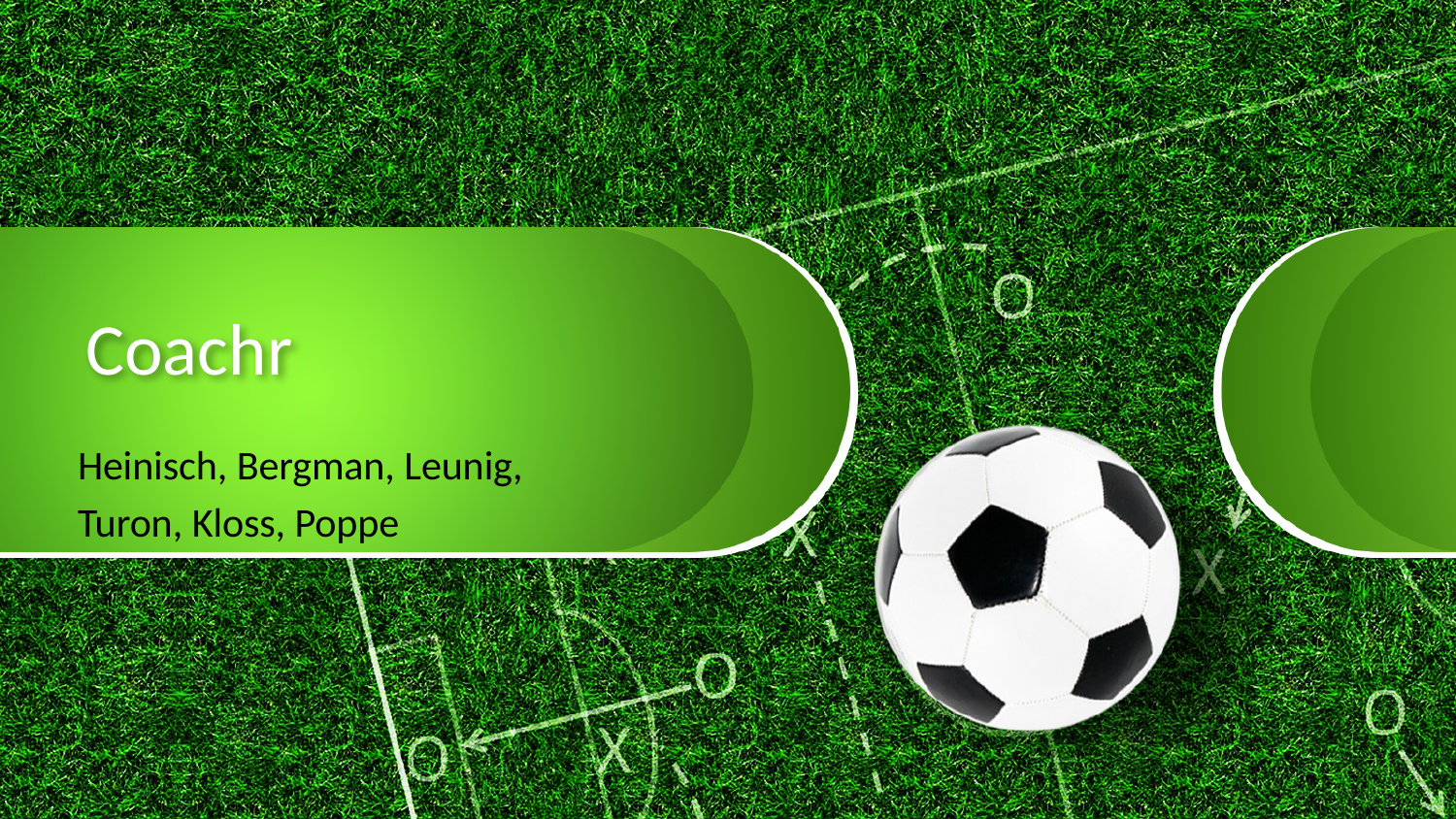

# Coachr
Heinisch, Bergman, Leunig,
Turon, Kloss, Poppe